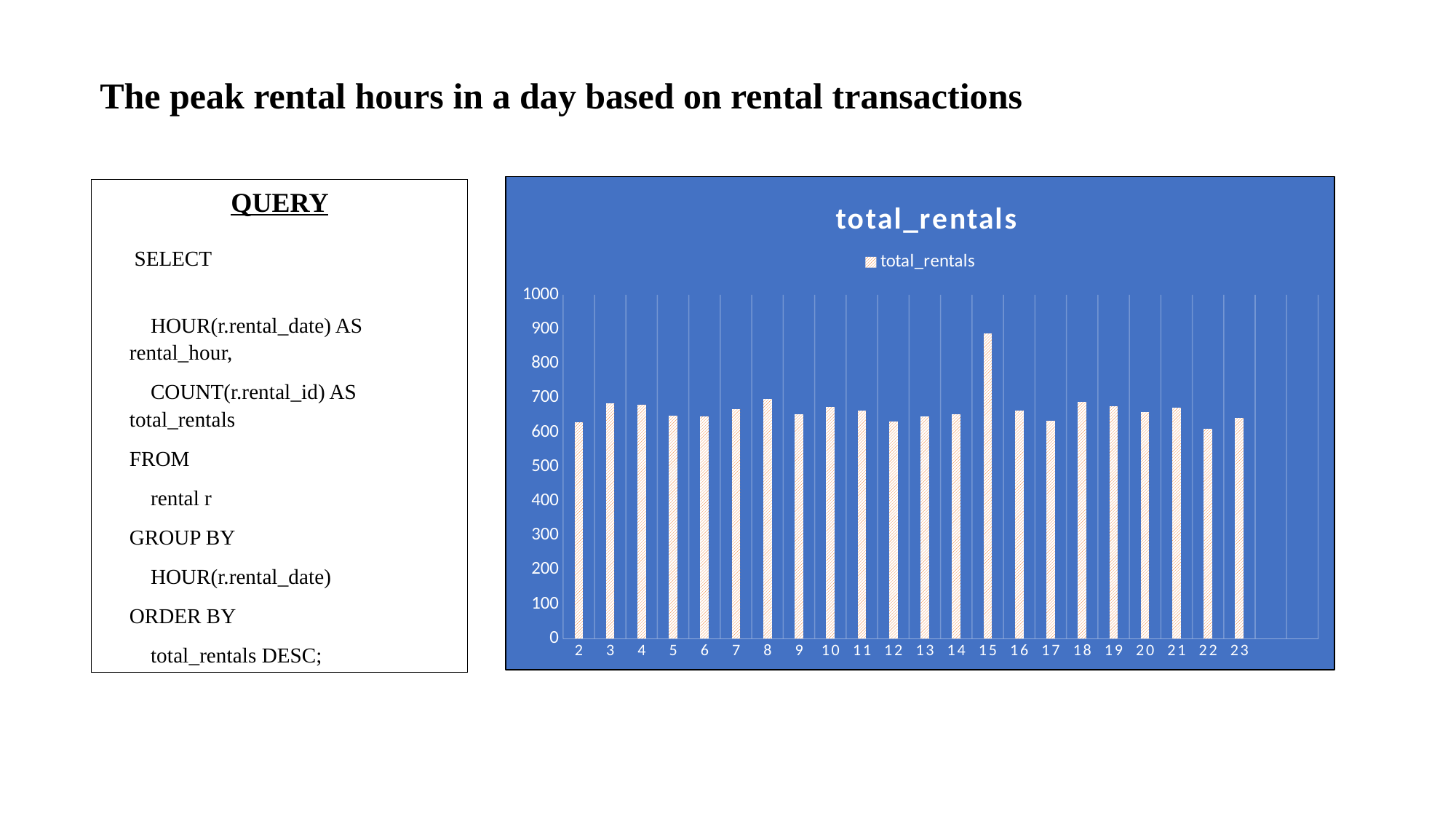

# The peak rental hours in a day based on rental transactions

### Chart:

| Category | total_rentals |
|---|---|
| 2 | 630.0 |
| 3 | 684.0 |
| 4 | 681.0 |
| 5 | 648.0 |
| 6 | 647.0 |
| 7 | 667.0 |
| 8 | 696.0 |
| 9 | 652.0 |
| 10 | 673.0 |
| 11 | 663.0 |
| 12 | 632.0 |
| 13 | 645.0 |
| 14 | 653.0 |
| 15 | 887.0 |
| 16 | 664.0 |
| 17 | 634.0 |
| 18 | 688.0 |
| 19 | 676.0 |
| 20 | 658.0 |
| 21 | 671.0 |
| 22 | 610.0 |
| 23 | 642.0 |
|  | None |
|  | None |
QUERY

 SELECT
    HOUR(r.rental_date) AS rental_hour,
    COUNT(r.rental_id) AS total_rentals
FROM
    rental r
GROUP BY
    HOUR(r.rental_date)
ORDER BY
    total_rentals DESC;